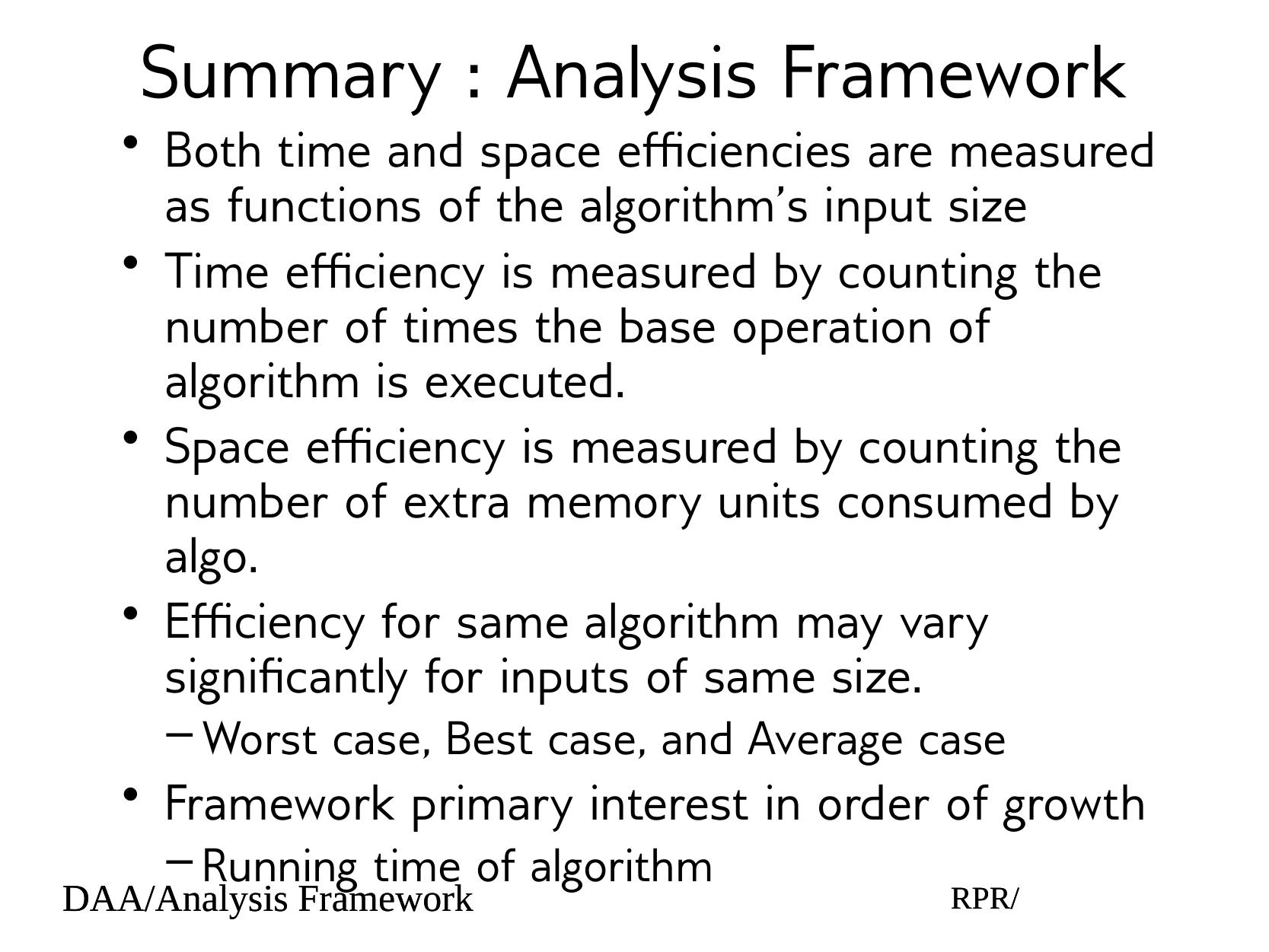

# Summary : Analysis Framework
Both time and space efficiencies are measured as functions of the algorithm’s input size
Time efficiency is measured by counting the number of times the base operation of algorithm is executed.
Space efficiency is measured by counting the number of extra memory units consumed by algo.
Efficiency for same algorithm may vary significantly for inputs of same size.
Worst case, Best case, and Average case
Framework primary interest in order of growth
Running time of algorithm
DAA/Analysis Framework
RPR/
20